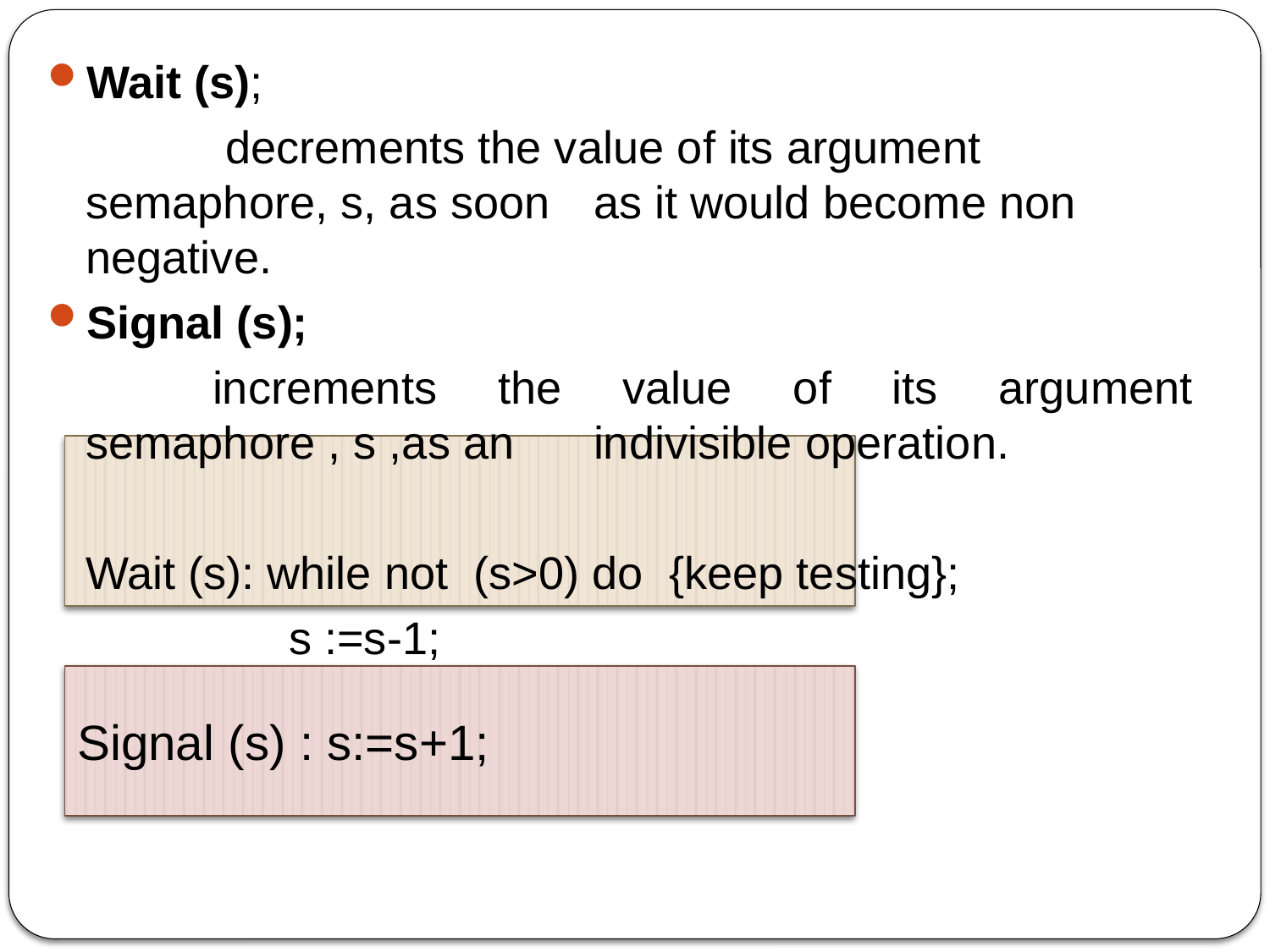

Wait (s);
		 decrements the value of its argument semaphore, s, as soon 	as it would become non negative.
Signal (s);
		increments the value of its argument semaphore , s ,as an 	indivisible operation.

	Wait (s): while not  (s>0) do  {keep testing};
		      s :=s-1;

Signal (s) : s:=s+1;